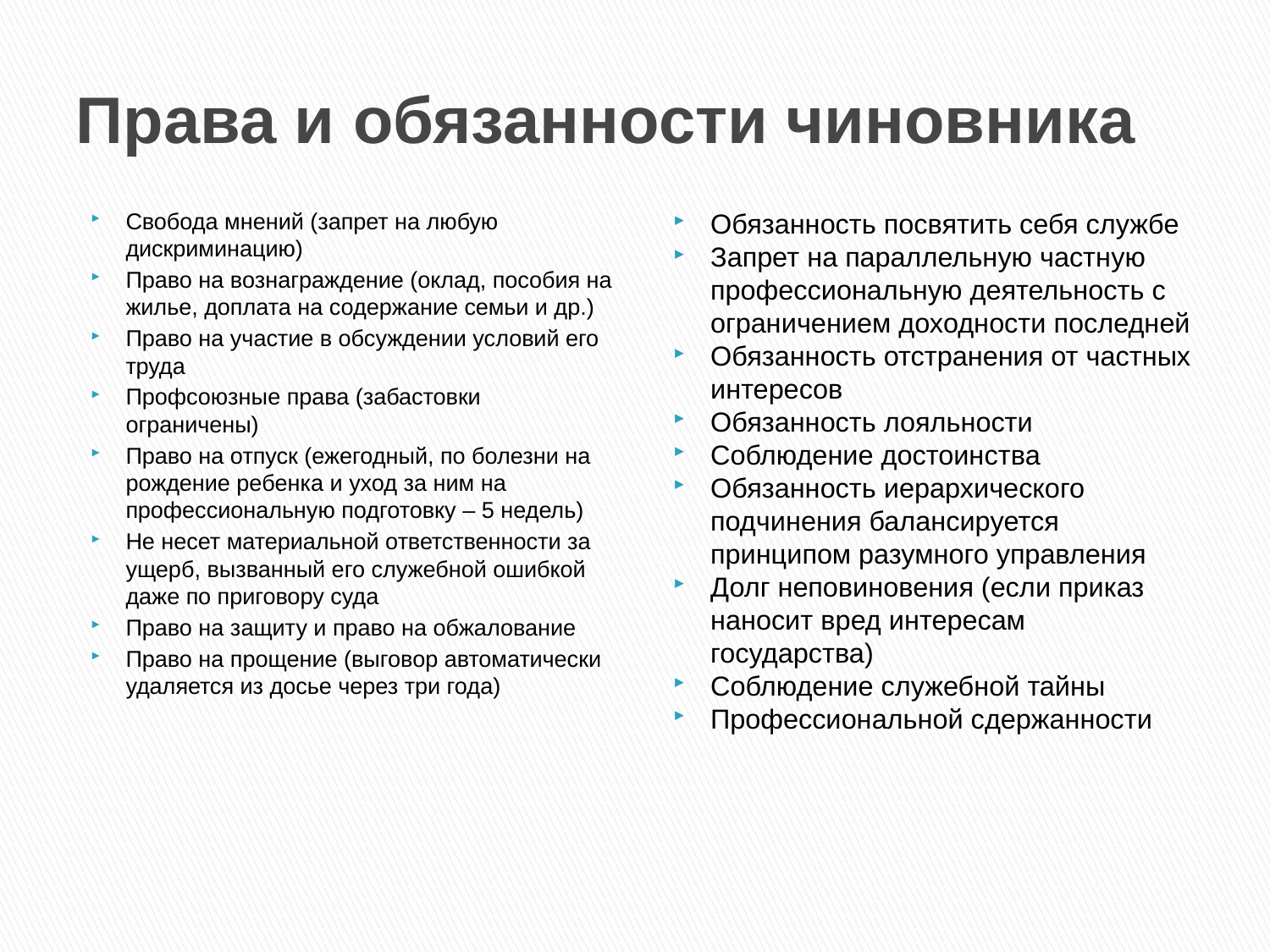

# Права и обязанности чиновника
Свобода мнений (запрет на любую дискриминацию)
Право на вознаграждение (оклад, пособия на жилье, доплата на содержание семьи и др.)
Право на участие в обсуждении условий его труда
Профсоюзные права (забастовки ограничены)
Право на отпуск (ежегодный, по болезни на рождение ребенка и уход за ним на профессиональную подготовку – 5 недель)
Не несет материальной ответственности за ущерб, вызванный его служебной ошибкой даже по приговору суда
Право на защиту и право на обжалование
Право на прощение (выговор автоматически удаляется из досье через три года)
Обязанность посвятить себя службе
Запрет на параллельную частную профессиональную деятельность с ограничением доходности последней
Обязанность отстранения от частных интересов
Обязанность лояльности
Соблюдение достоинства
Обязанность иерархического подчинения балансируется принципом разумного управления
Долг неповиновения (если приказ наносит вред интересам государства)
Соблюдение служебной тайны
Профессиональной сдержанности